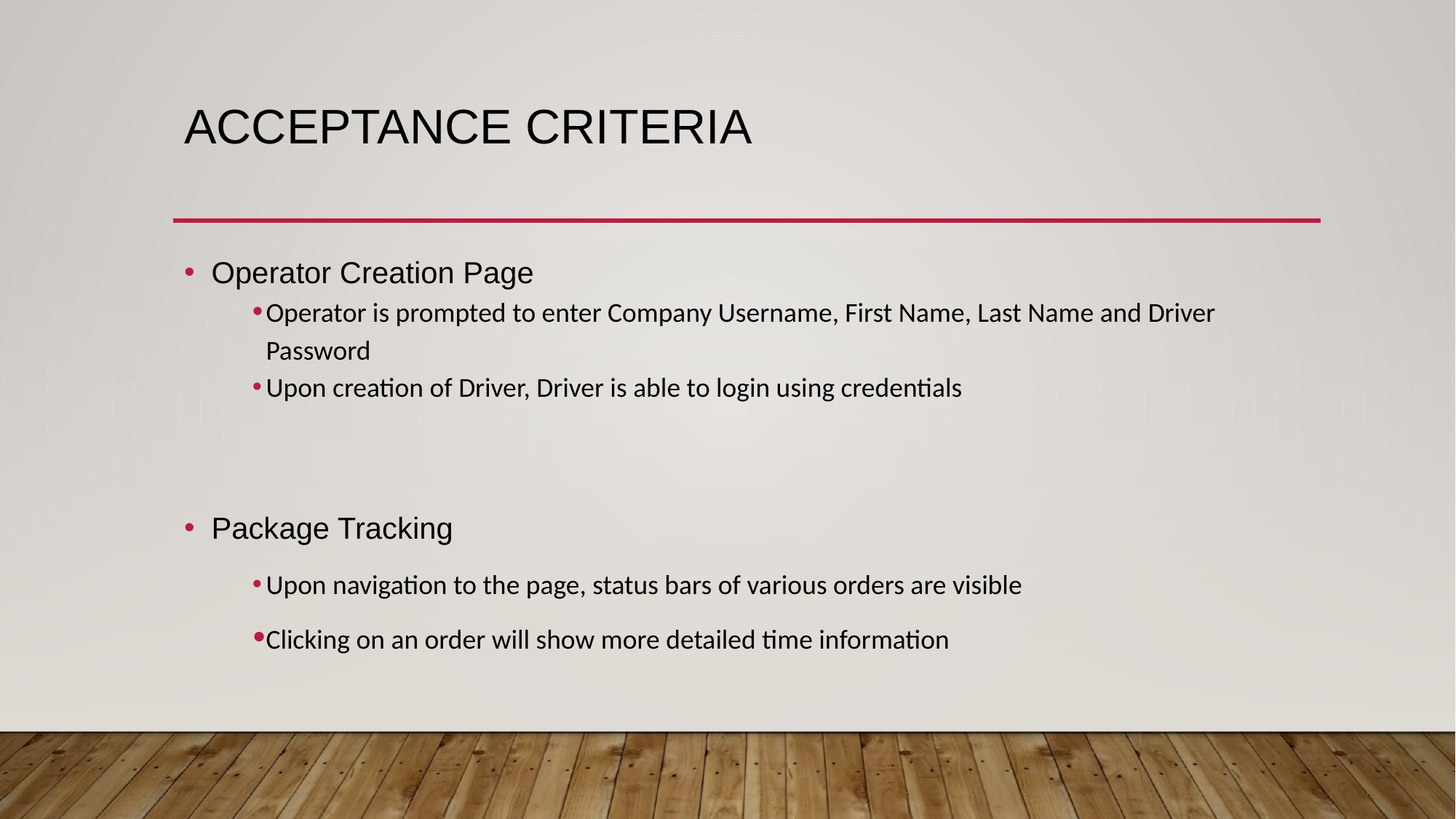

# ACCEPTANCE CRITERIA
Operator Creation Page
Operator is prompted to enter Company Username, First Name, Last Name and Driver Password
Upon creation of Driver, Driver is able to login using credentials
Package Tracking
Upon navigation to the page, status bars of various orders are visible
Clicking on an order will show more detailed time information